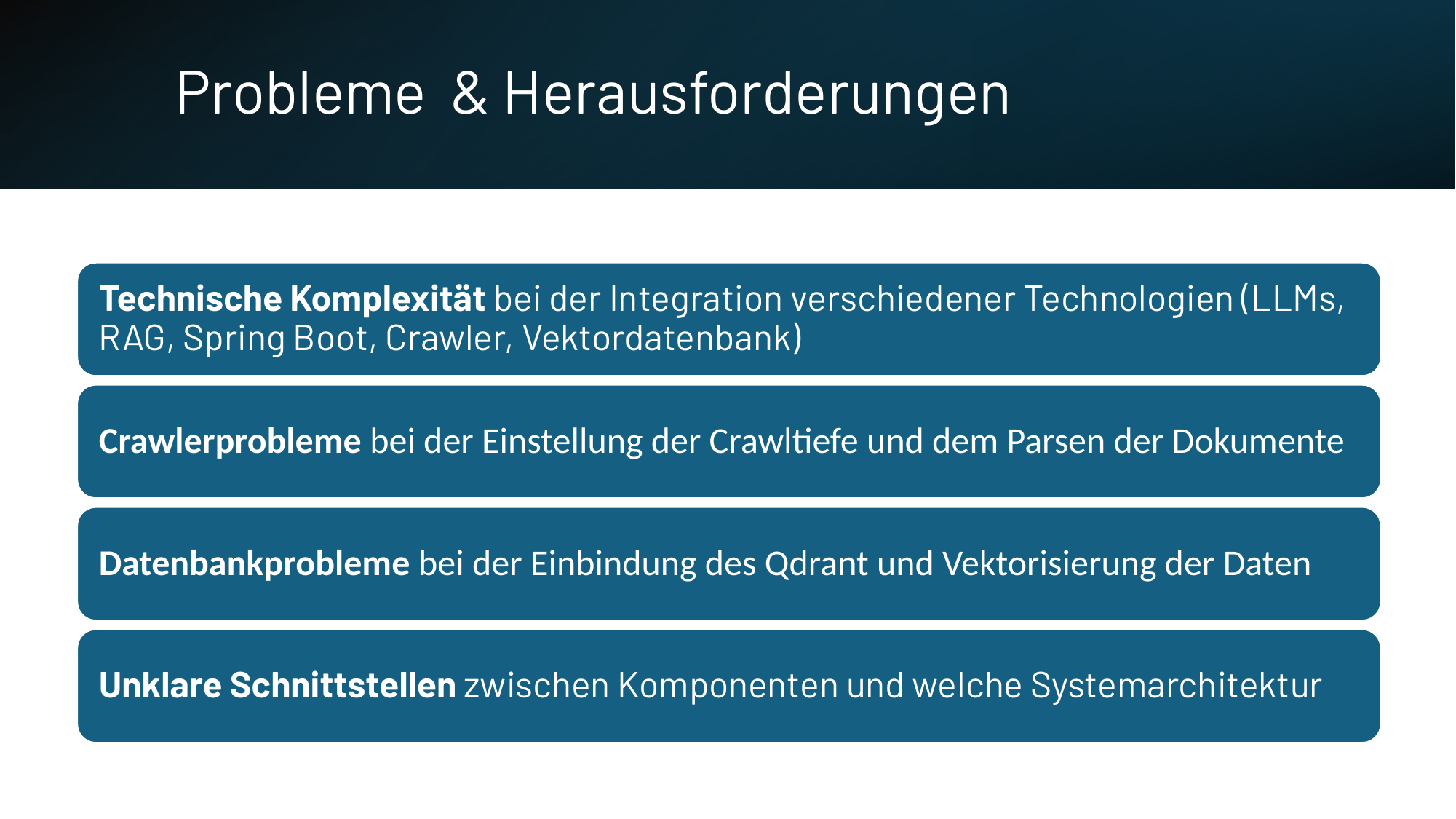

# Probleme  & Herausforderungen
Technische Komplexität bei der Integration verschiedener Technologien (LLMs, RAG, Spring Boot, Crawler, Vektordatenbank)
Crawlerprobleme bei der Einstellung der Crawltiefe und dem Parsen der Dokumente
Datenbankprobleme bei der Einbindung des Qdrant und Vektorisierung der Daten
Unklare Schnittstellen zwischen Komponenten und welche Systemarchitektur